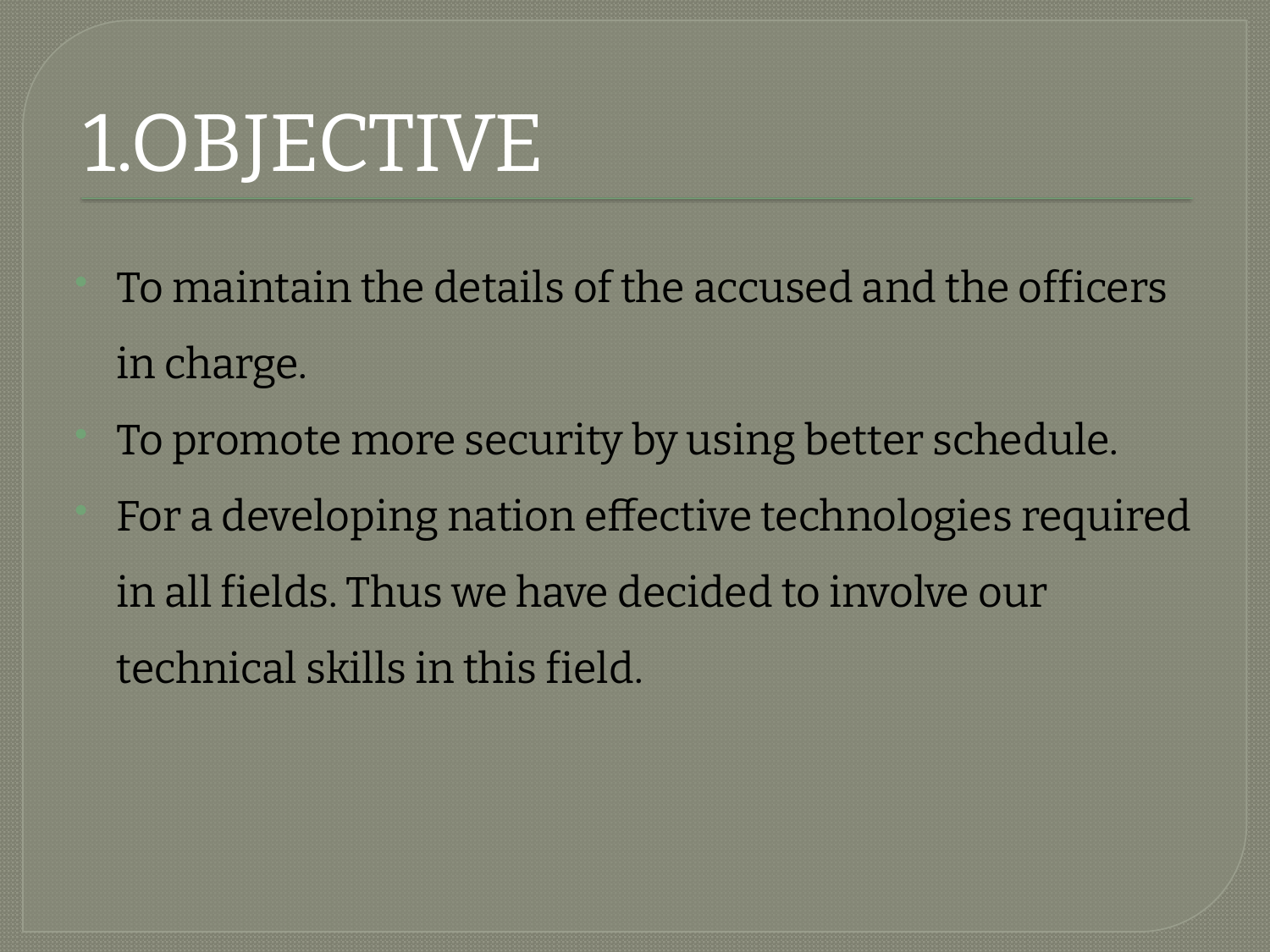

# 1.OBJECTIVE
To maintain the details of the accused and the officers in charge.
To promote more security by using better schedule.
For a developing nation effective technologies required in all fields. Thus we have decided to involve our technical skills in this field.